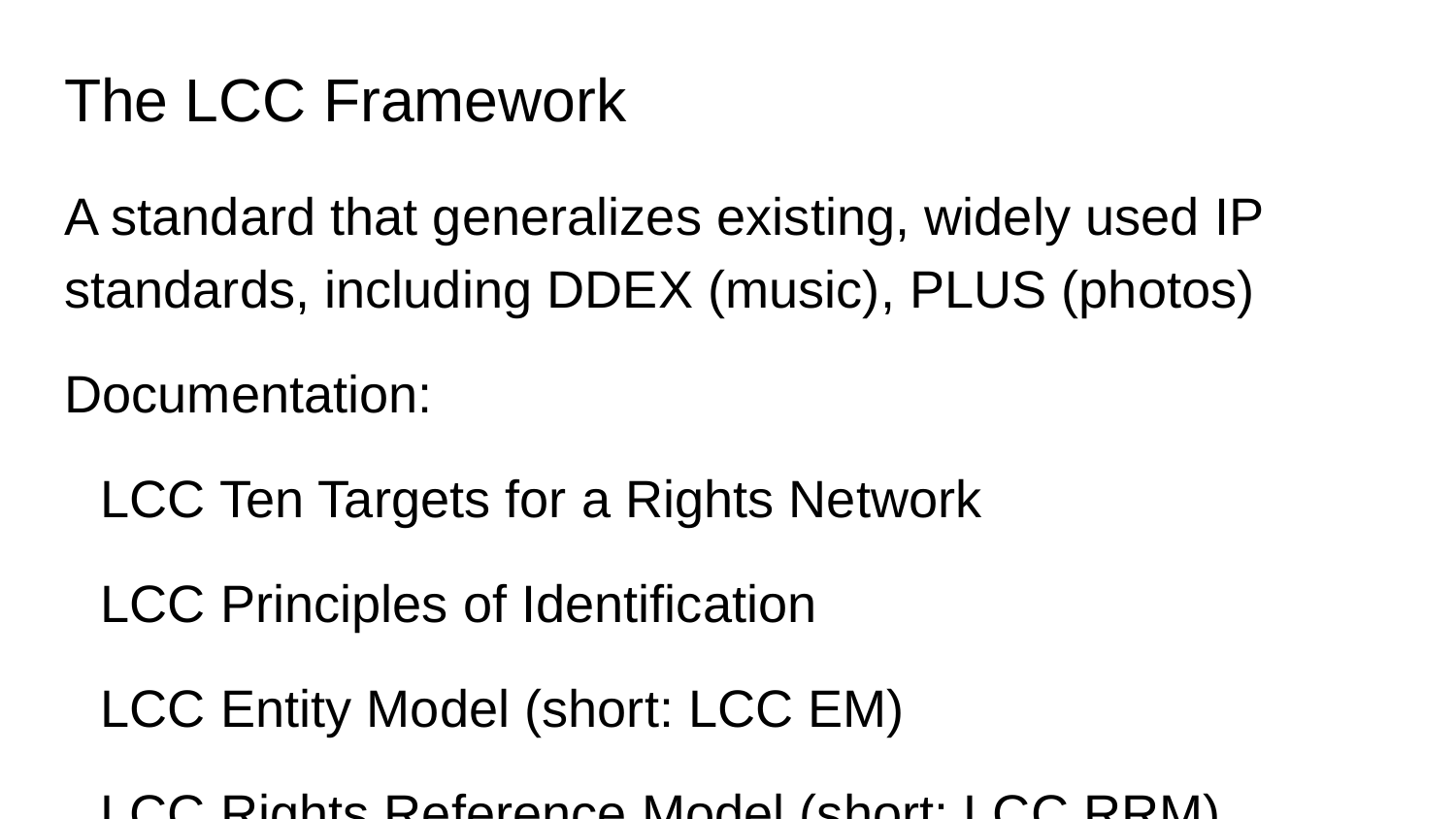

# The LCC Framework
A standard that generalizes existing, widely used IP standards, including DDEX (music), PLUS (photos)
Documentation:
LCC Ten Targets for a Rights Network
LCC Principles of Identification
LCC Entity Model (short: LCC EM)
LCC Rights Reference Model (short: LCC RRM)